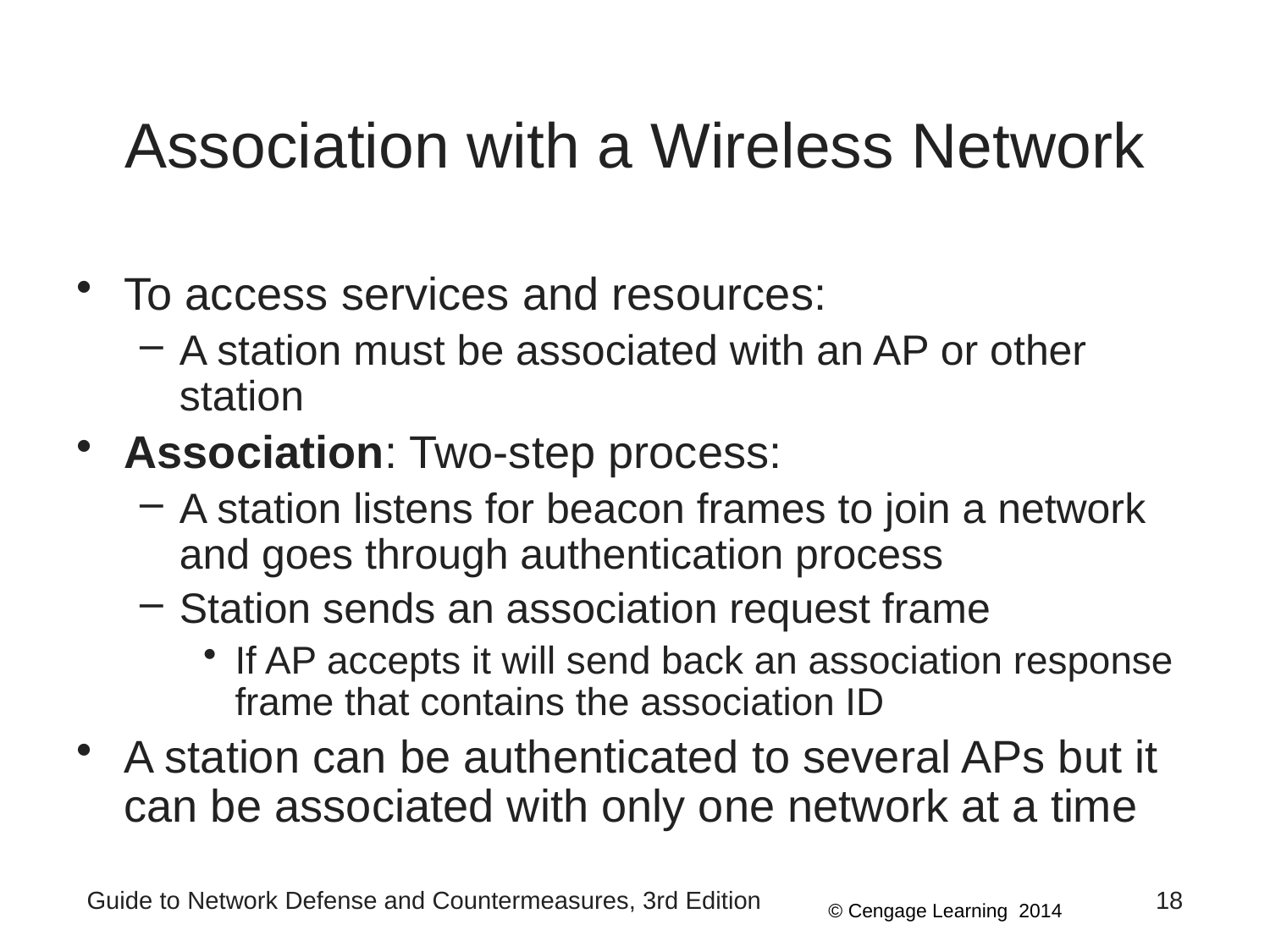

# Association with a Wireless Network
To access services and resources:
A station must be associated with an AP or other station
Association: Two-step process:
A station listens for beacon frames to join a network and goes through authentication process
Station sends an association request frame
If AP accepts it will send back an association response frame that contains the association ID
A station can be authenticated to several APs but it can be associated with only one network at a time
Guide to Network Defense and Countermeasures, 3rd Edition
18